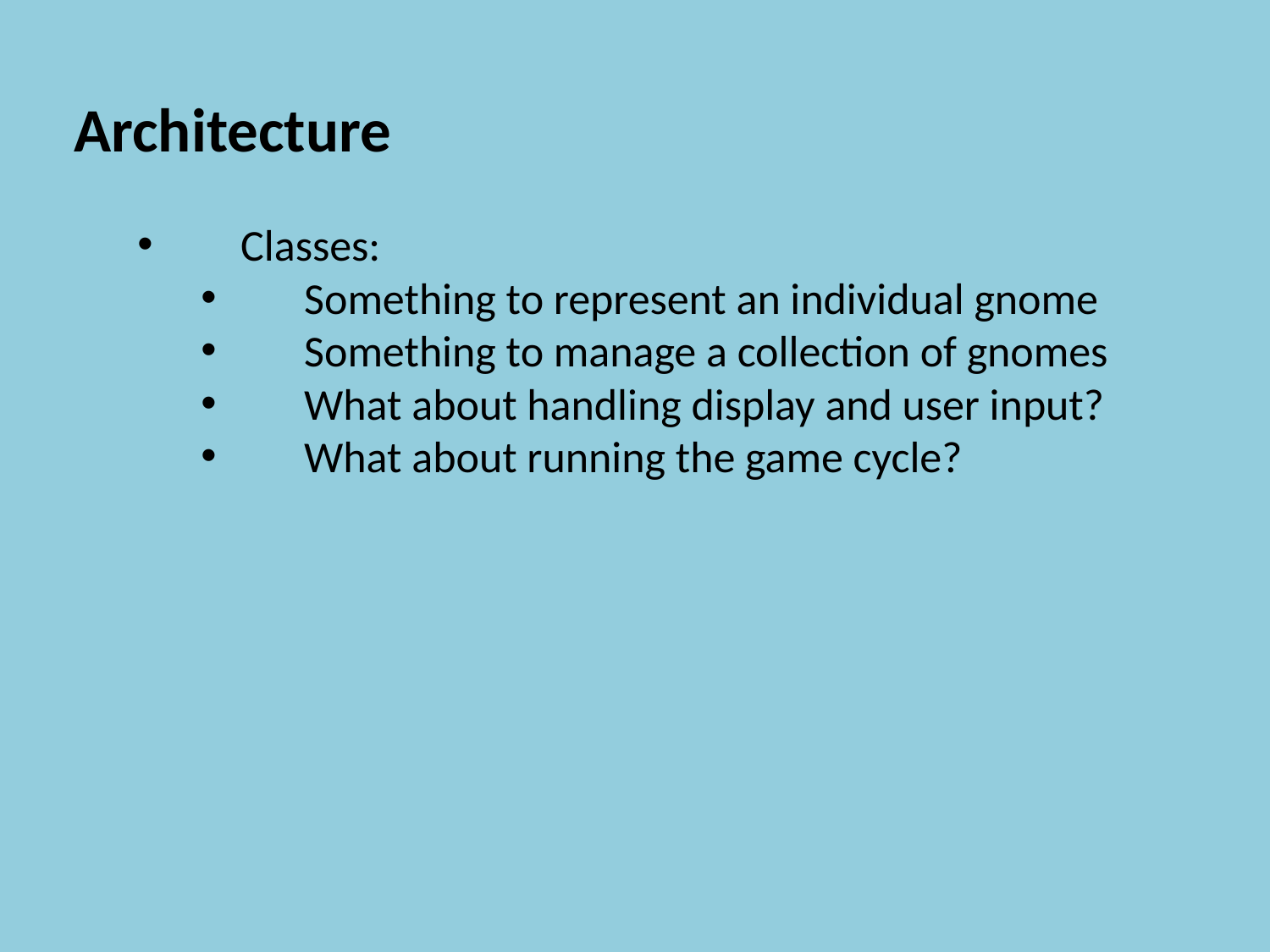

Architecture

Classes:
Something to represent an individual gnome
Something to manage a collection of gnomes
What about handling display and user input?
What about running the game cycle?